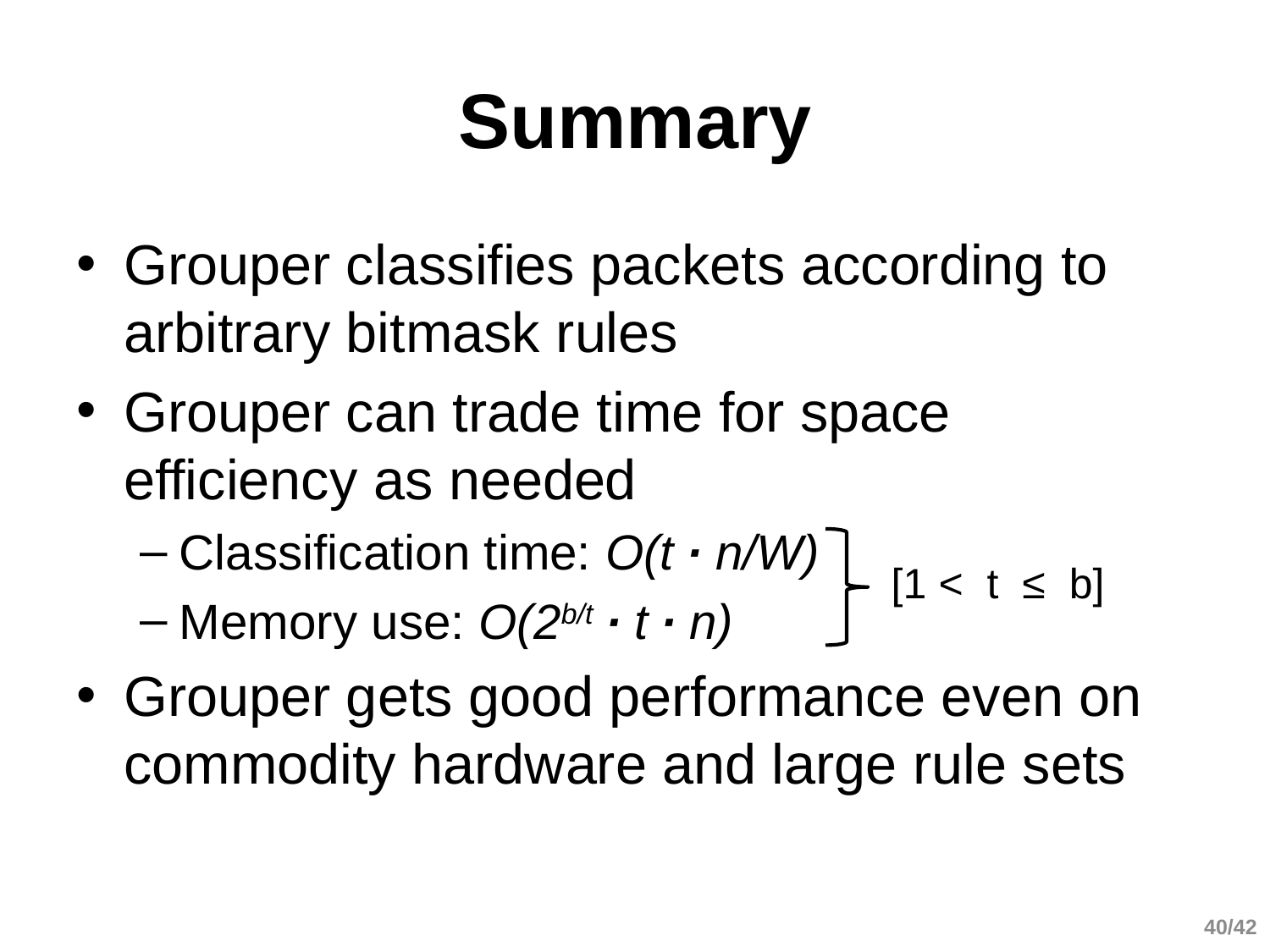

# Summary
Grouper classifies packets according to arbitrary bitmask rules
Grouper can trade time for space efficiency as needed
Classification time: O(t ∙ n/W)
Memory use: O(2b/t ∙ t ∙ n)
Grouper gets good performance even on commodity hardware and large rule sets

[1 <  t  ≤  b]
40/42